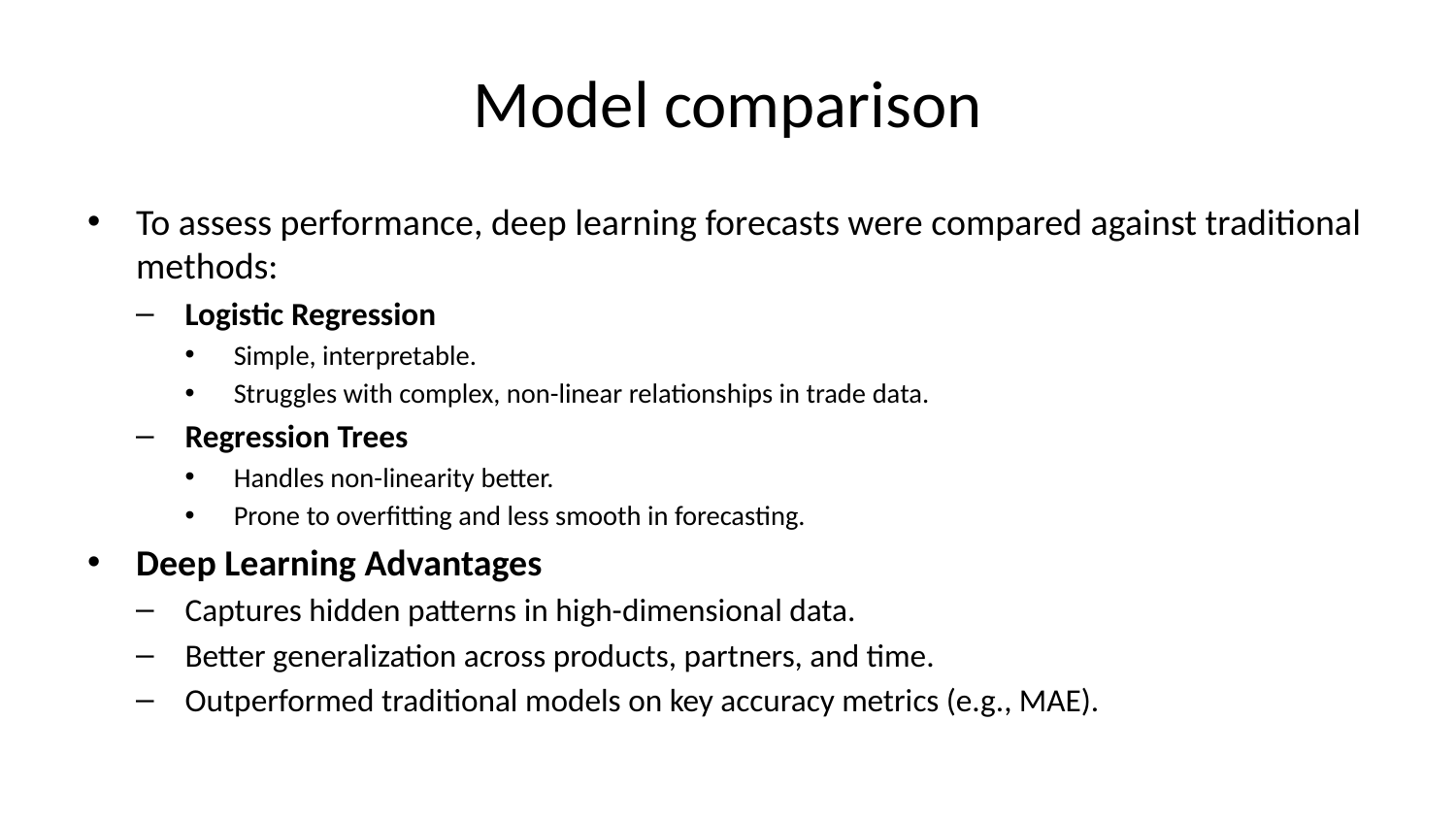

# Model comparison
To assess performance, deep learning forecasts were compared against traditional methods:
Logistic Regression
Simple, interpretable.
Struggles with complex, non-linear relationships in trade data.
Regression Trees
Handles non-linearity better.
Prone to overfitting and less smooth in forecasting.
Deep Learning Advantages
Captures hidden patterns in high-dimensional data.
Better generalization across products, partners, and time.
Outperformed traditional models on key accuracy metrics (e.g., MAE).